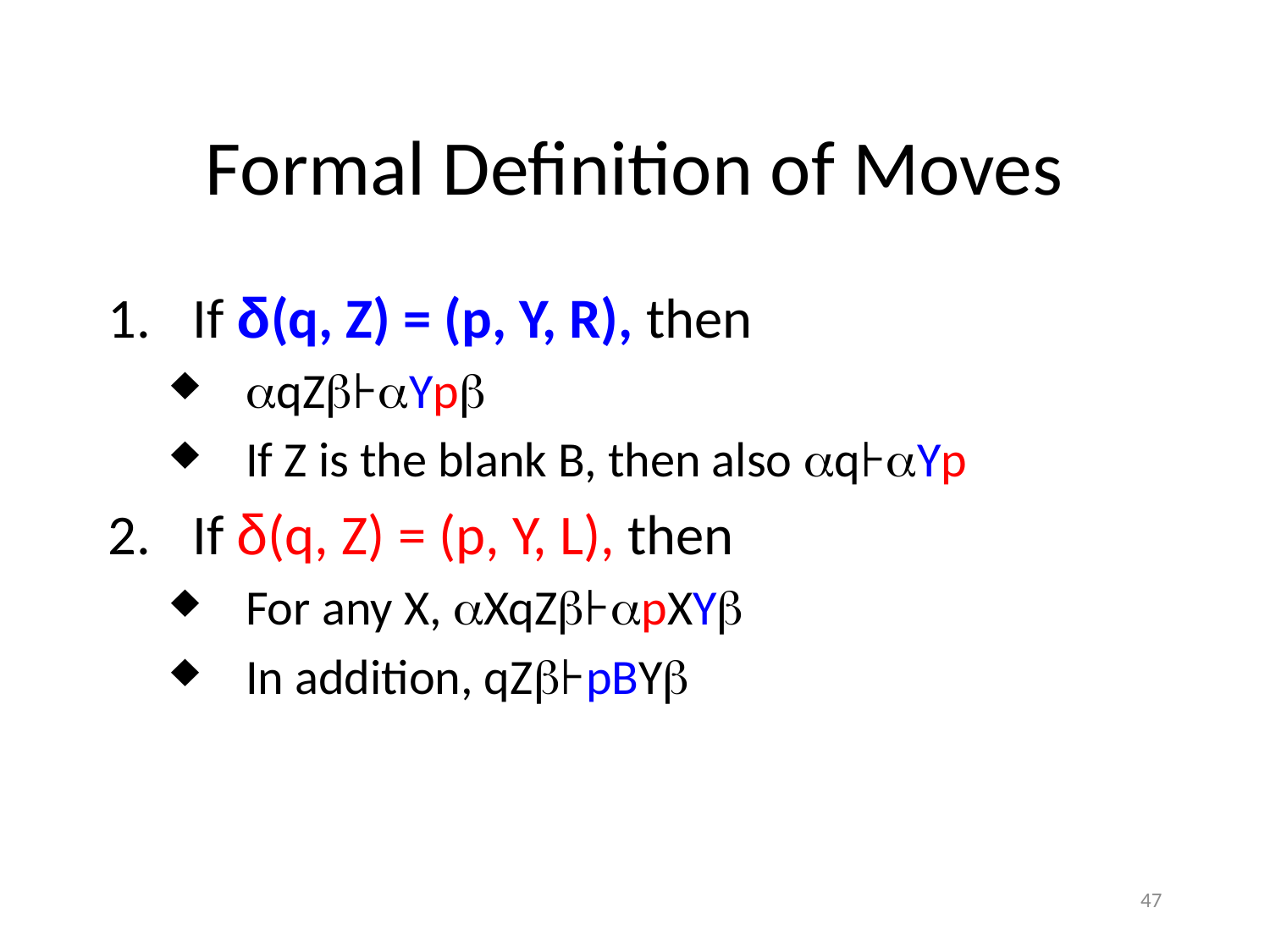

# Formal Definition of Moves
If δ(q, Z) = (p, Y, R), then
αqZβ⊦αYpβ
If Z is the blank B, then also αq⊦αYp
If δ(q, Z) = (p, Y, L), then
For any X, αXqZβ⊦αpXYβ
In addition, qZβ⊦pBYβ
47